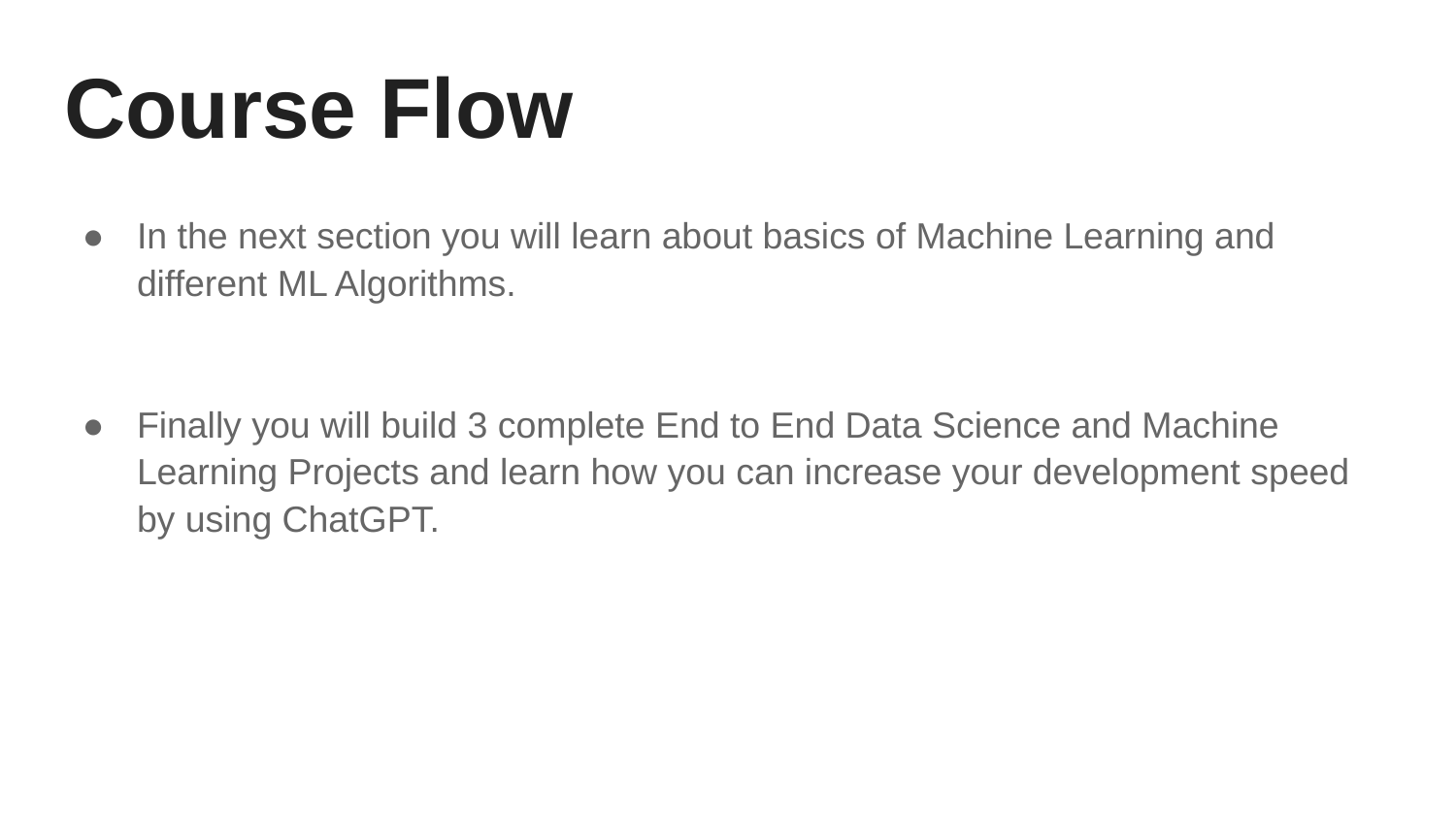

# Course Flow
In the next section you will learn about basics of Machine Learning and different ML Algorithms.

Finally you will build 3 complete End to End Data Science and Machine Learning Projects and learn how you can increase your development speed by using ChatGPT.